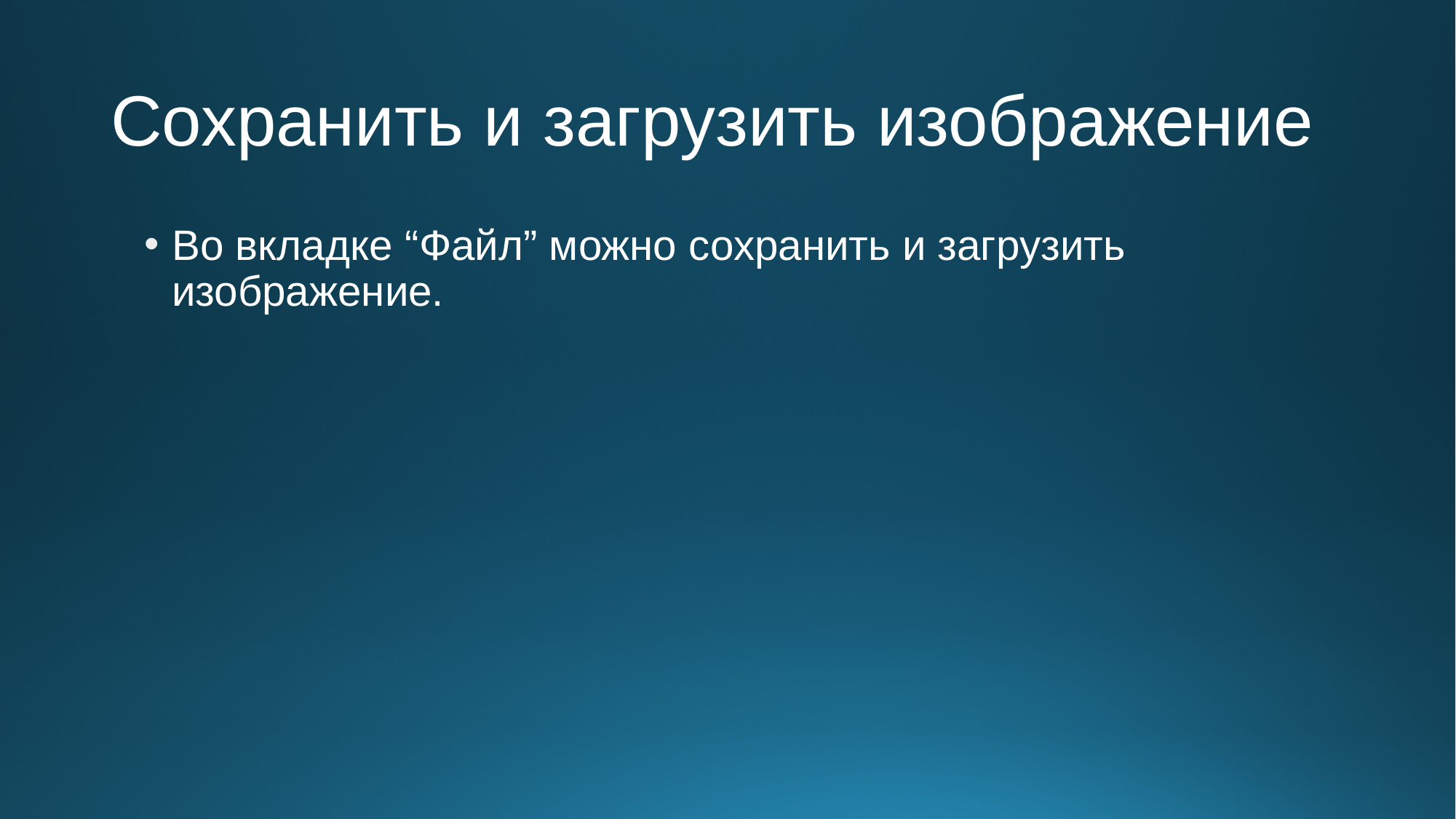

# Сохранить и загрузить изображение
Во вкладке “Файл” можно сохранить и загрузить изображение.